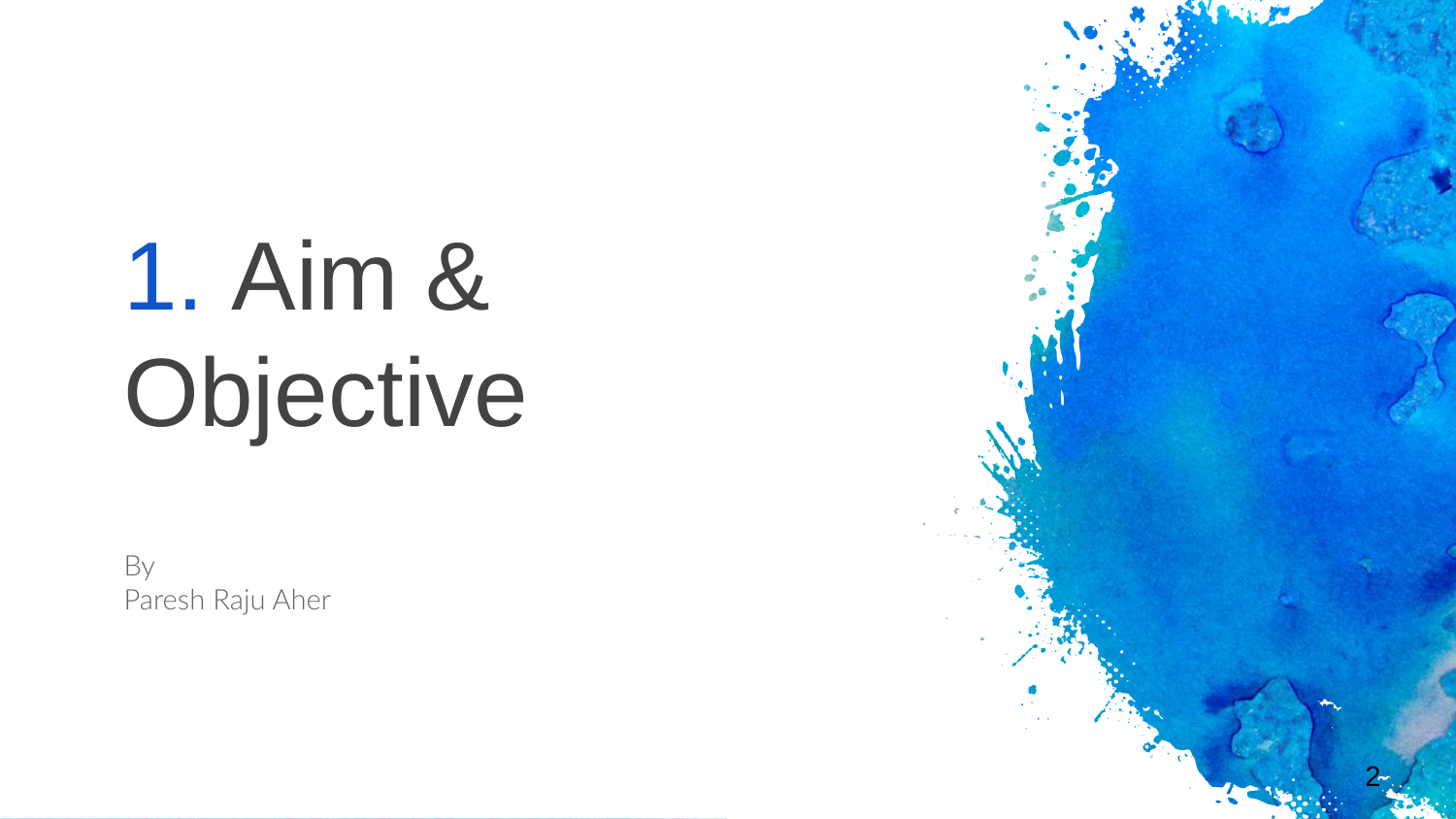

# 1. Aim & Objective
By
Paresh Raju Aher
2